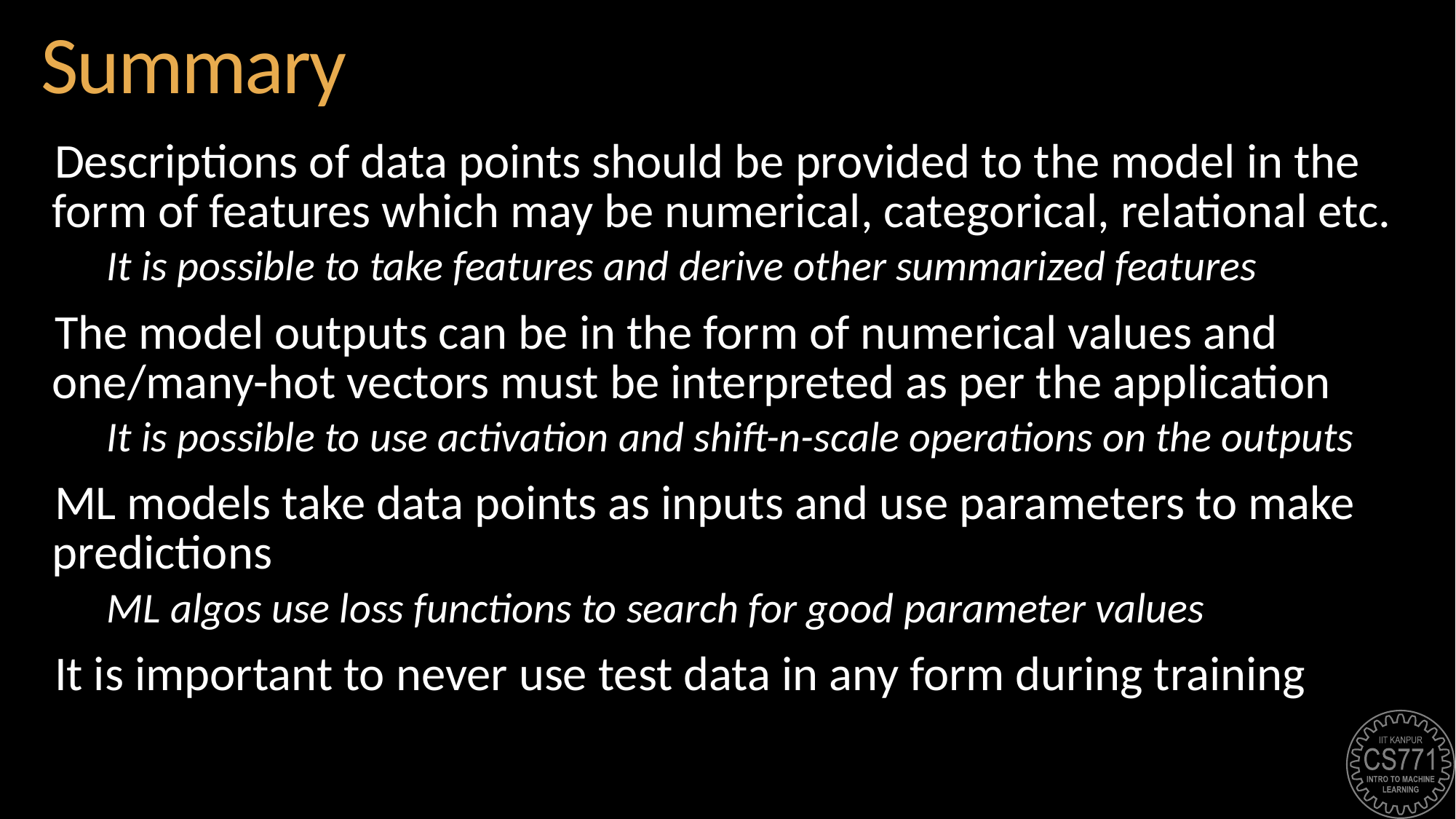

# Summary
Descriptions of data points should be provided to the model in the form of features which may be numerical, categorical, relational etc.
It is possible to take features and derive other summarized features
The model outputs can be in the form of numerical values and one/many-hot vectors must be interpreted as per the application
It is possible to use activation and shift-n-scale operations on the outputs
ML models take data points as inputs and use parameters to make predictions
ML algos use loss functions to search for good parameter values
It is important to never use test data in any form during training